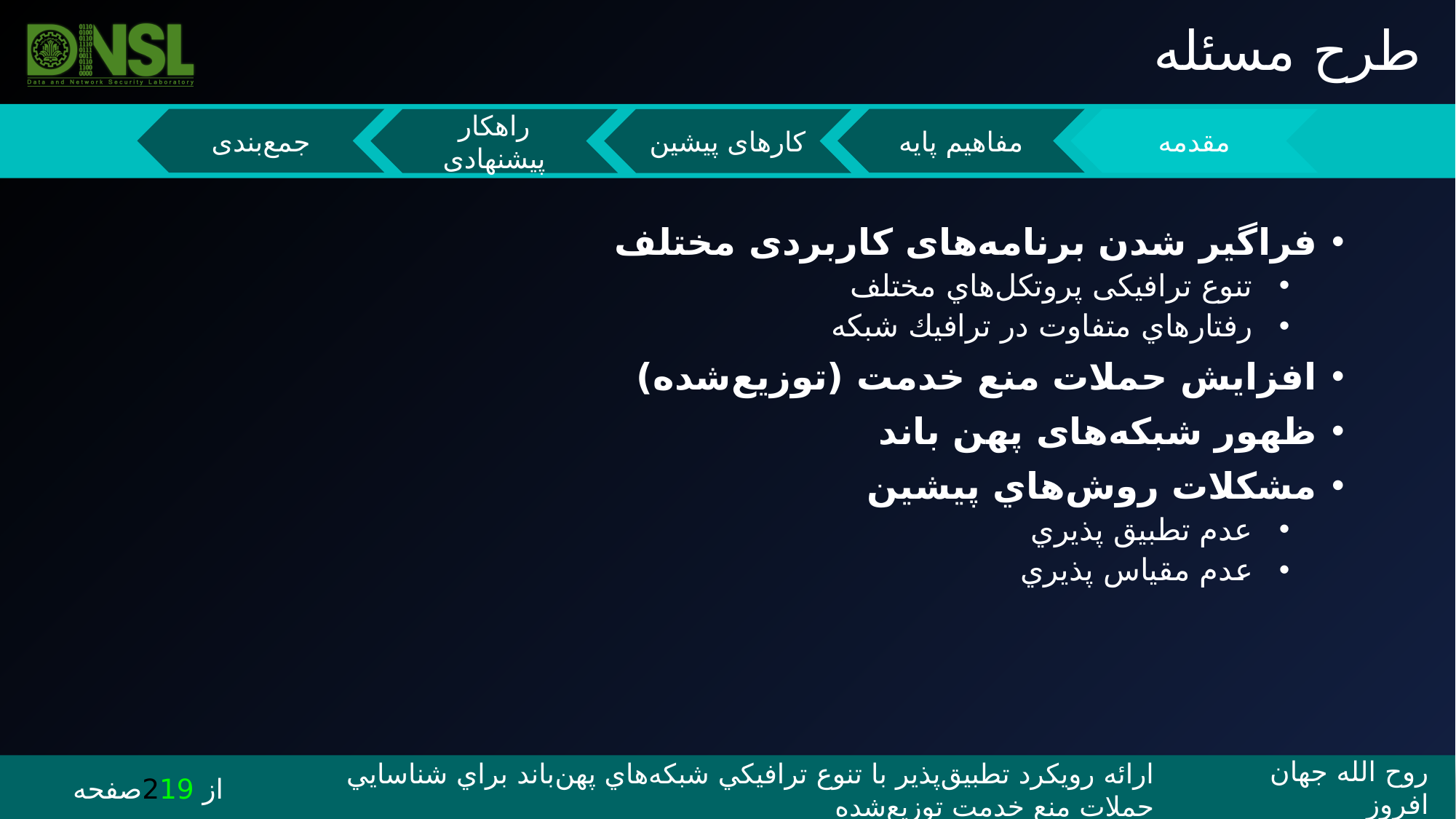

طرح مسئله
فراگیر شدن برنامه‌های کاربردی مختلف
 تنوع ترافيكی پروتكل‌هاي مختلف
 رفتار‌هاي متفاوت در ترافيك شبكه
افزايش حملات منع خدمت (توزيع‌شده)
ظهور شبکه‌های پهن باند
مشكلات روش‌هاي پيشين
 عدم تطبيق پذيري
 عدم مقياس پذيري